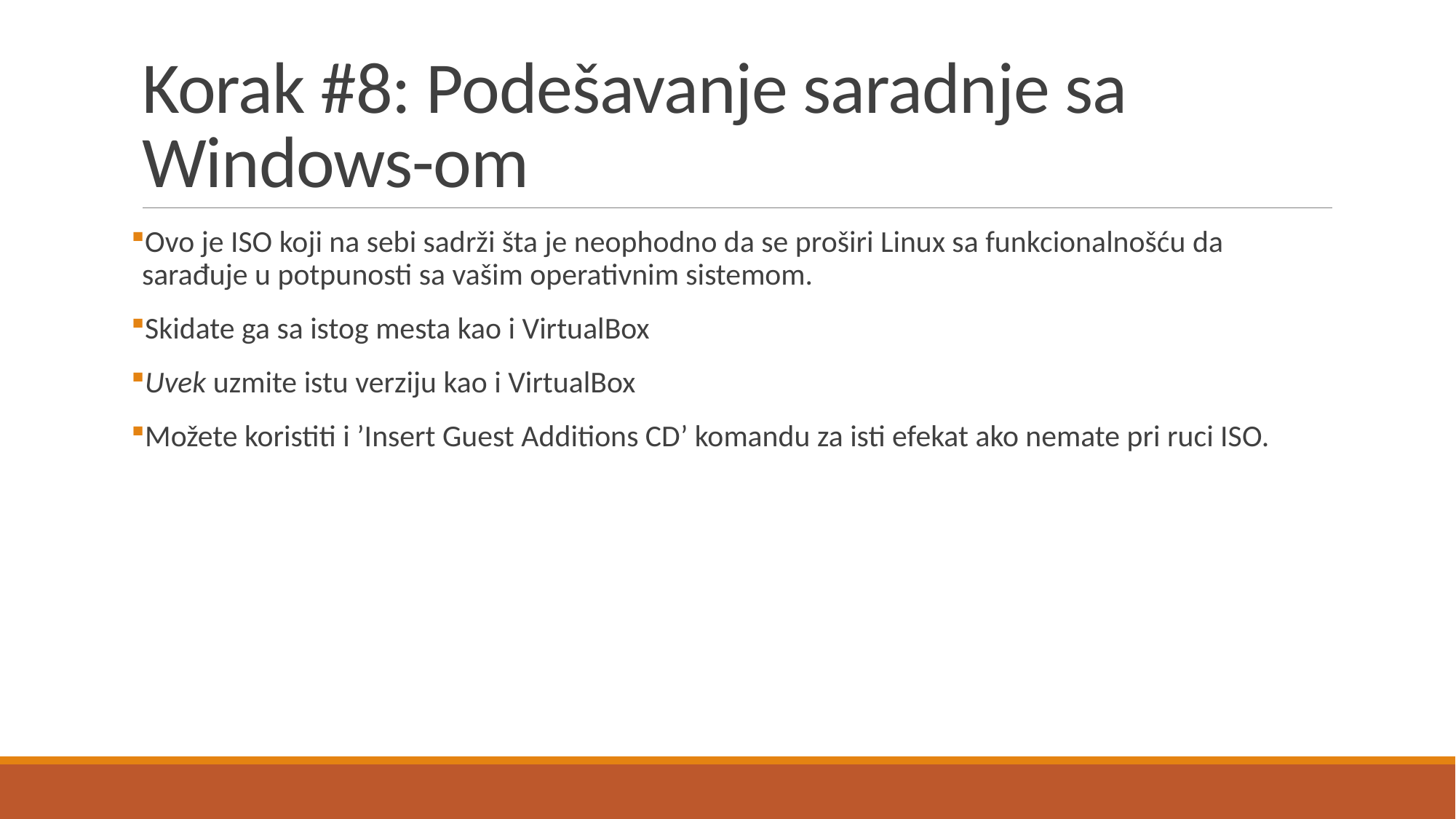

# Korak #8: Podešavanje saradnje sa Windows-om
Ovo je ISO koji na sebi sadrži šta je neophodno da se proširi Linux sa funkcionalnošću da sarađuje u potpunosti sa vašim operativnim sistemom.
Skidate ga sa istog mesta kao i VirtualBox
Uvek uzmite istu verziju kao i VirtualBox
Možete koristiti i ’Insert Guest Additions CD’ komandu za isti efekat ako nemate pri ruci ISO.